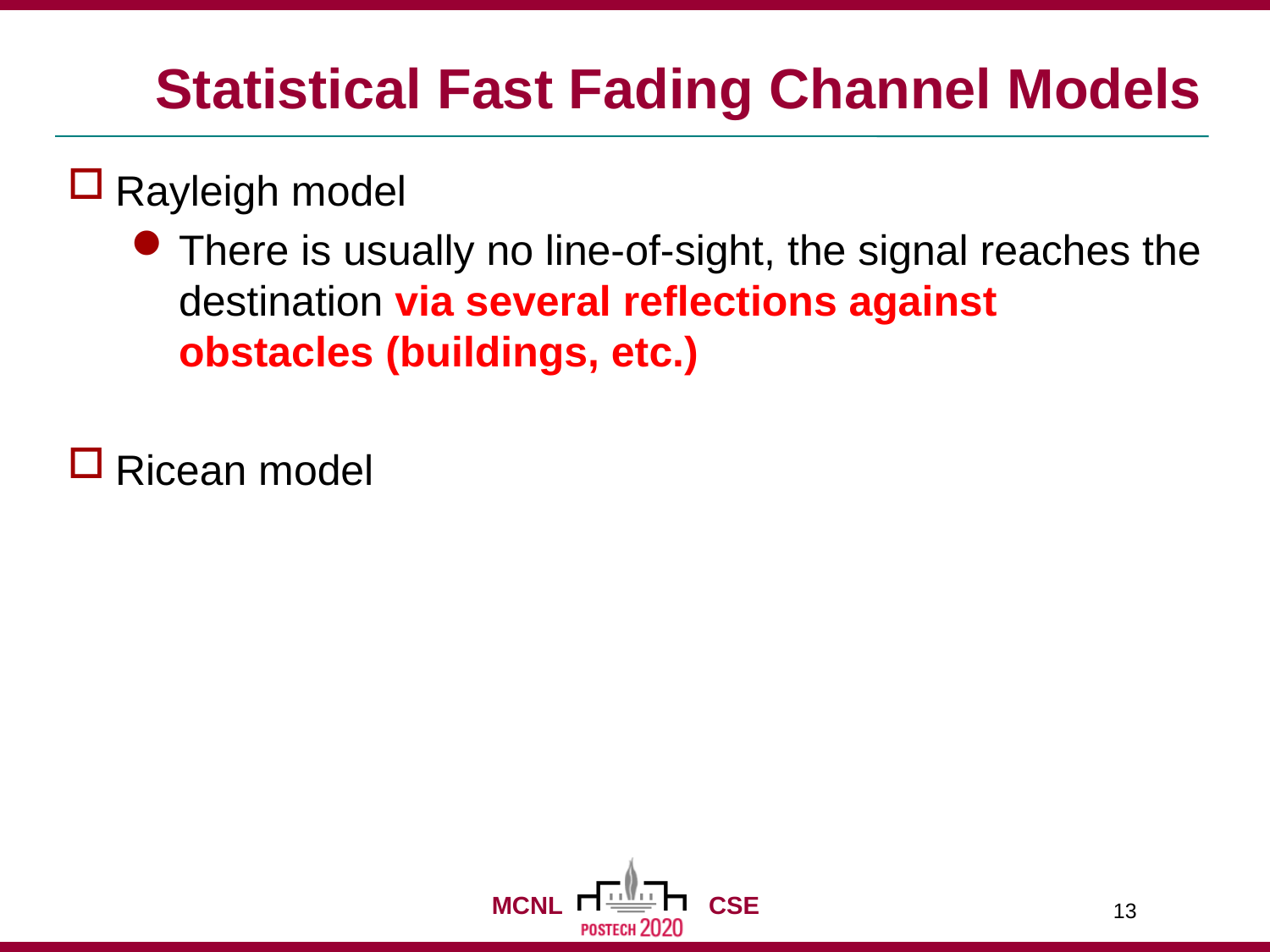

# Statistical Fast Fading Channel Models
Rayleigh model
There is usually no line-of-sight, the signal reaches the destination via several reflections against obstacles (buildings, etc.)

Ricean model
13